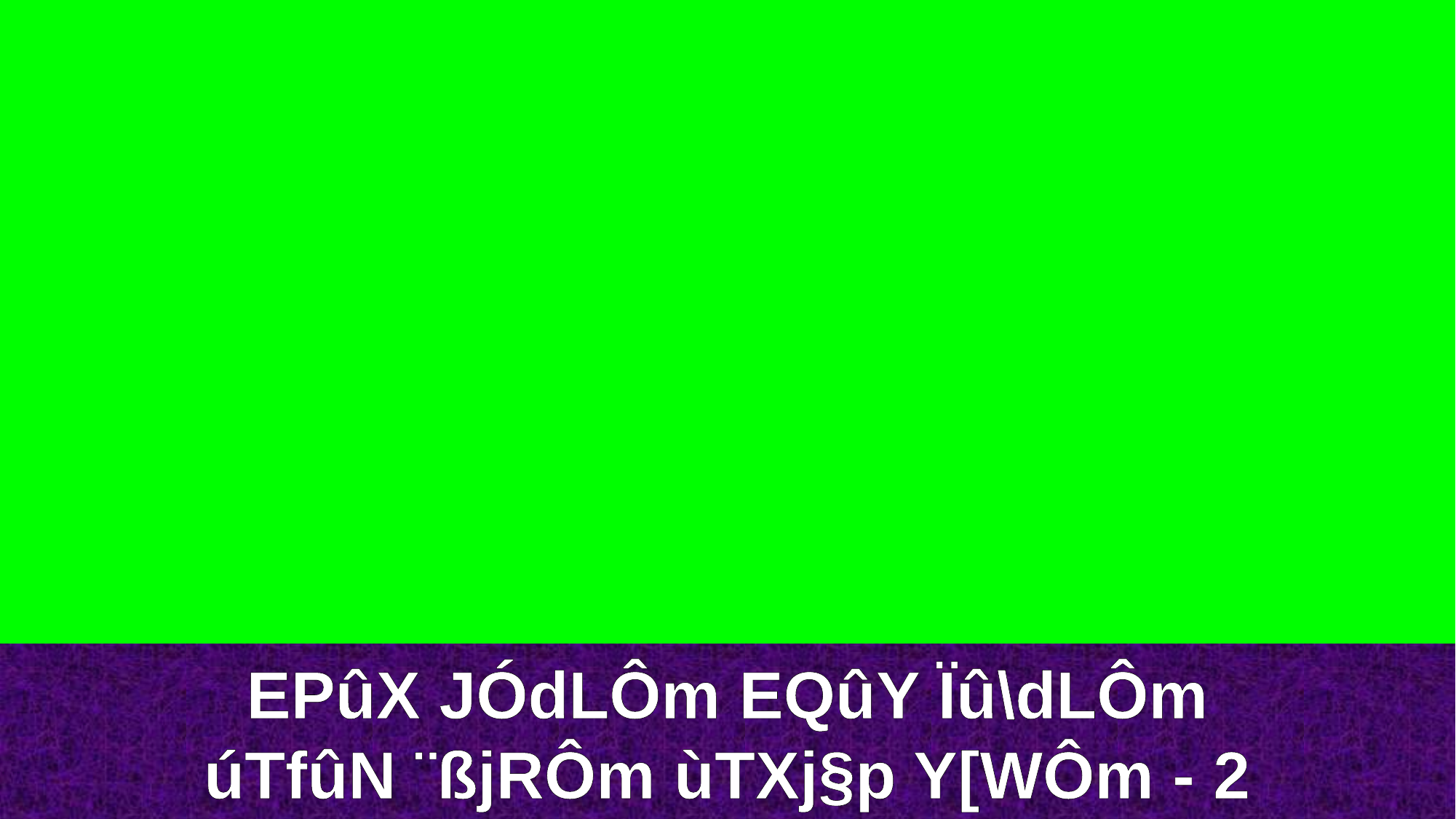

EPûX JÓdLÔm EQûY Ïû\dLÔm
úTfûN ¨ßjRÔm ùTXj§p Y[WÔm - 2